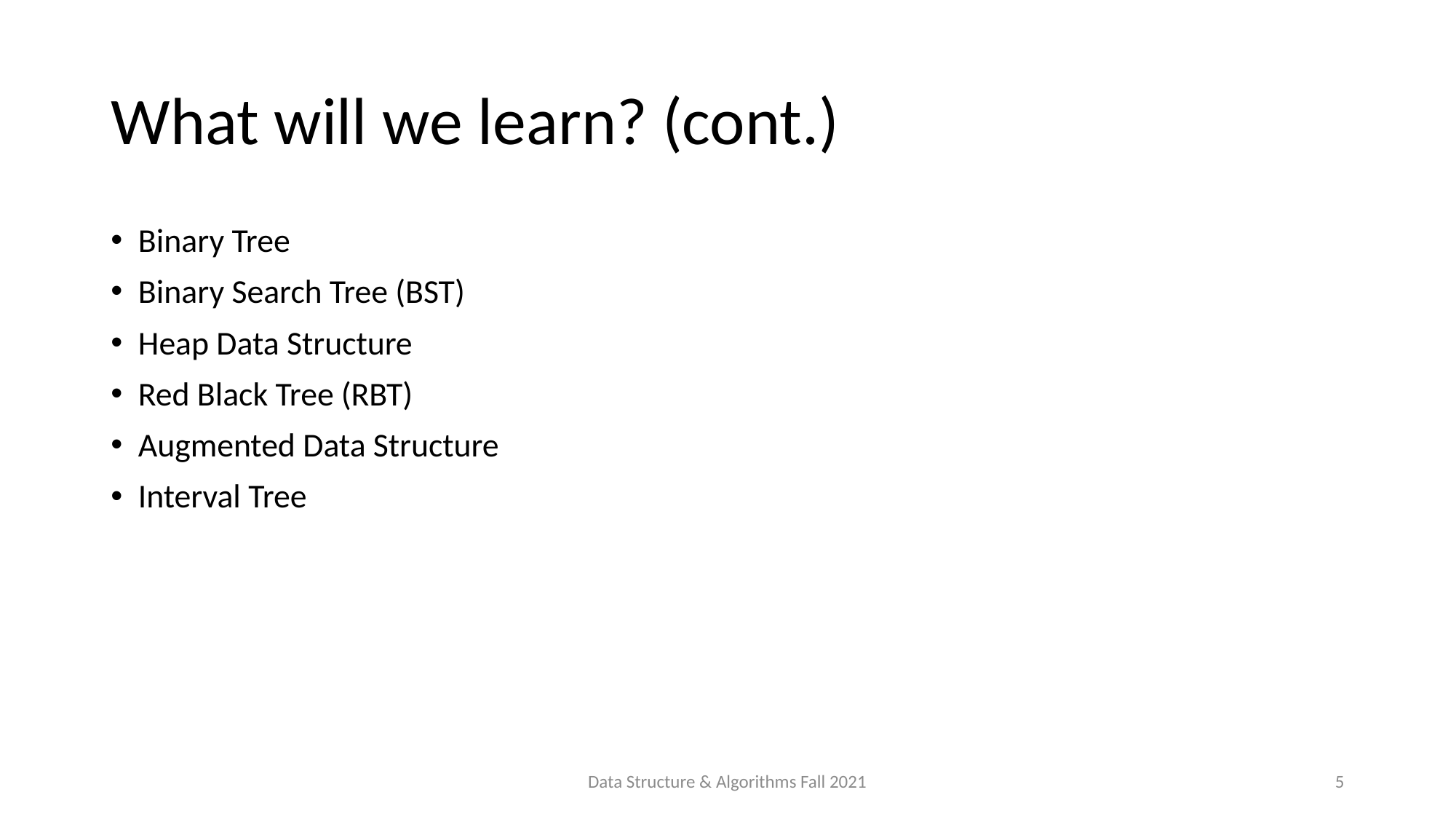

# What will we learn? (cont.)
Binary Tree
Binary Search Tree (BST)
Heap Data Structure
Red Black Tree (RBT)
Augmented Data Structure
Interval Tree

Data Structure & Algorithms Fall 2021
5